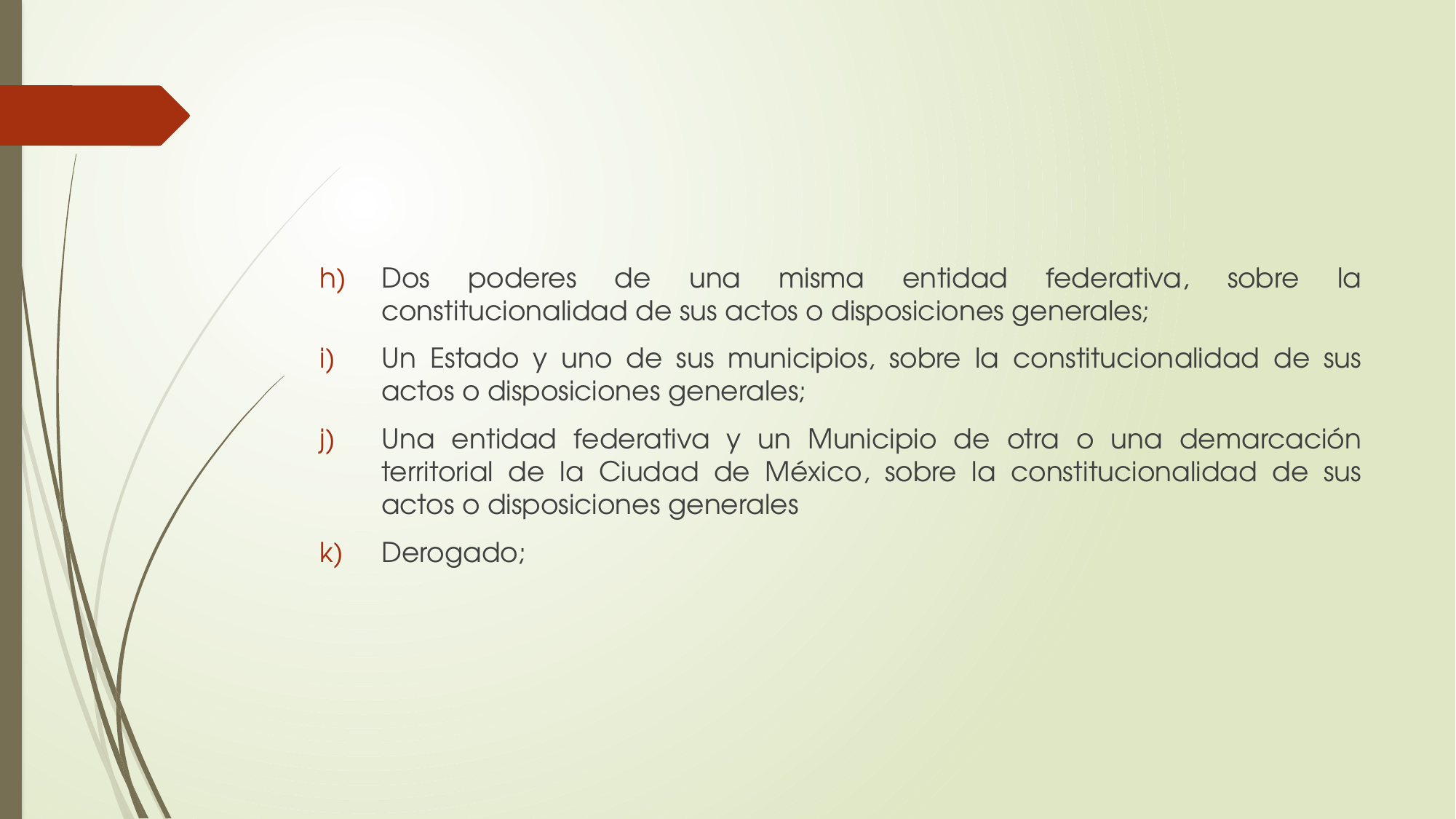

#
Dos poderes de una misma entidad federativa, sobre la constitucionalidad de sus actos o disposiciones generales;
Un Estado y uno de sus municipios, sobre la constitucionalidad de sus actos o disposiciones generales;
Una entidad federativa y un Municipio de otra o una demarcación territorial de la Ciudad de México, sobre la constitucionalidad de sus actos o disposiciones generales
Derogado;